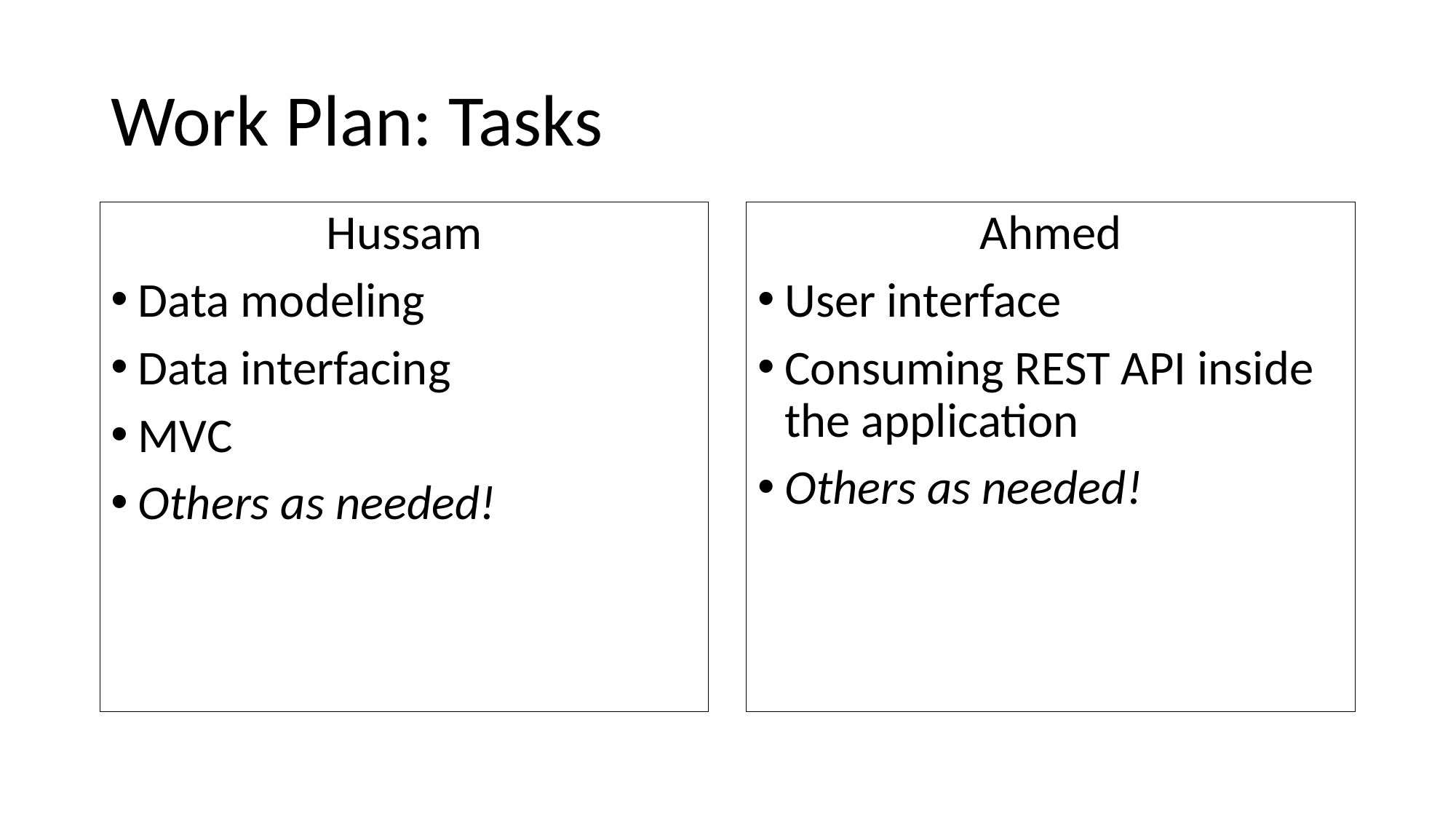

# Work Plan: Tasks
Ahmed
User interface
Consuming REST API inside the application
Others as needed!

Hussam
Data modeling
Data interfacing
MVC
Others as needed!